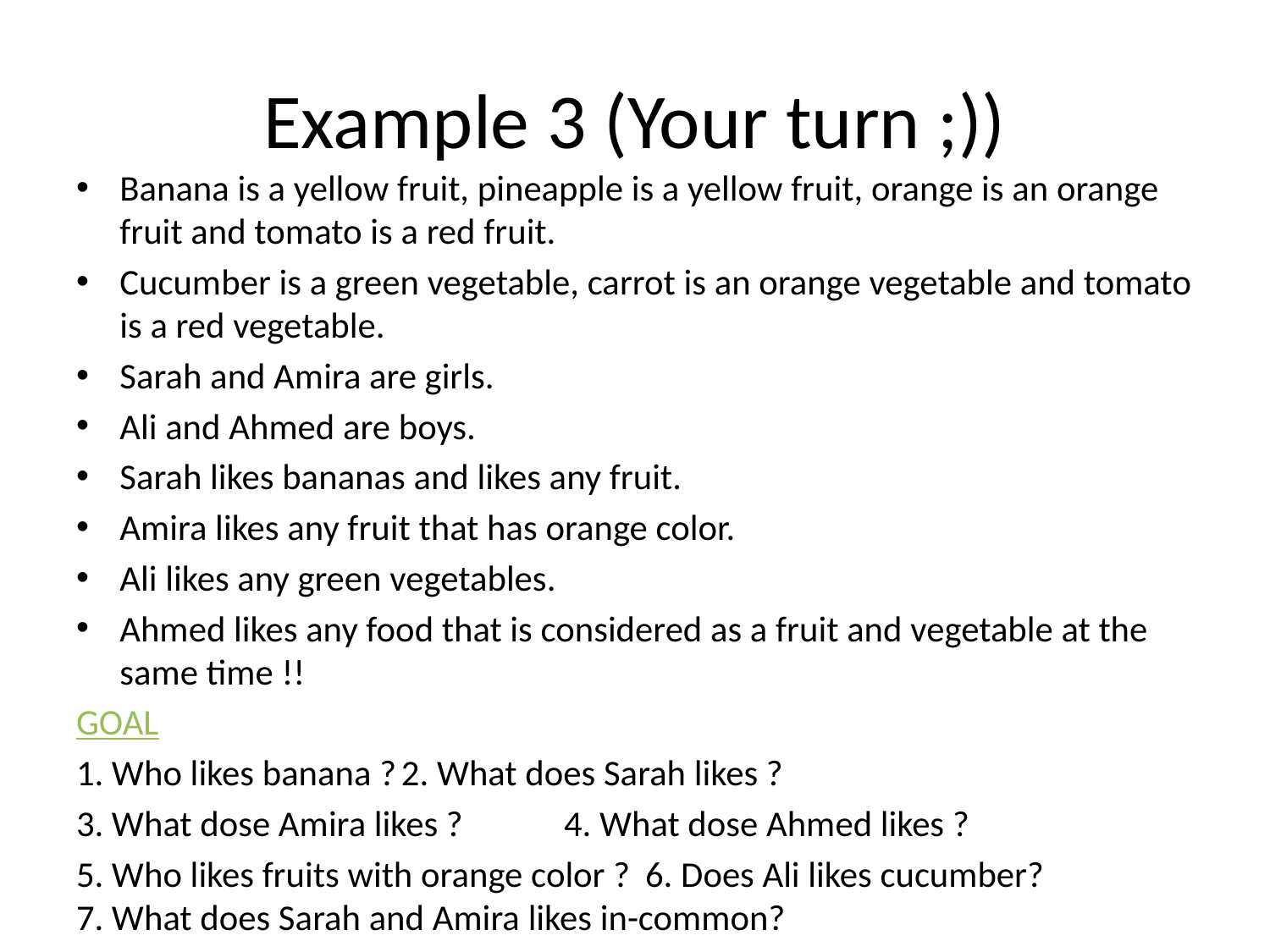

# Example 3 (Your turn ;))
Banana is a yellow fruit, pineapple is a yellow fruit, orange is an orange fruit and tomato is a red fruit.
Cucumber is a green vegetable, carrot is an orange vegetable and tomato is a red vegetable.
Sarah and Amira are girls.
Ali and Ahmed are boys.
Sarah likes bananas and likes any fruit.
Amira likes any fruit that has orange color.
Ali likes any green vegetables.
Ahmed likes any food that is considered as a fruit and vegetable at the same time !!
GOAL
1. Who likes banana ?			2. What does Sarah likes ?
3. What dose Amira likes ?		4. What dose Ahmed likes ?
5. Who likes fruits with orange color ?	6. Does Ali likes cucumber?
7. What does Sarah and Amira likes in-common?